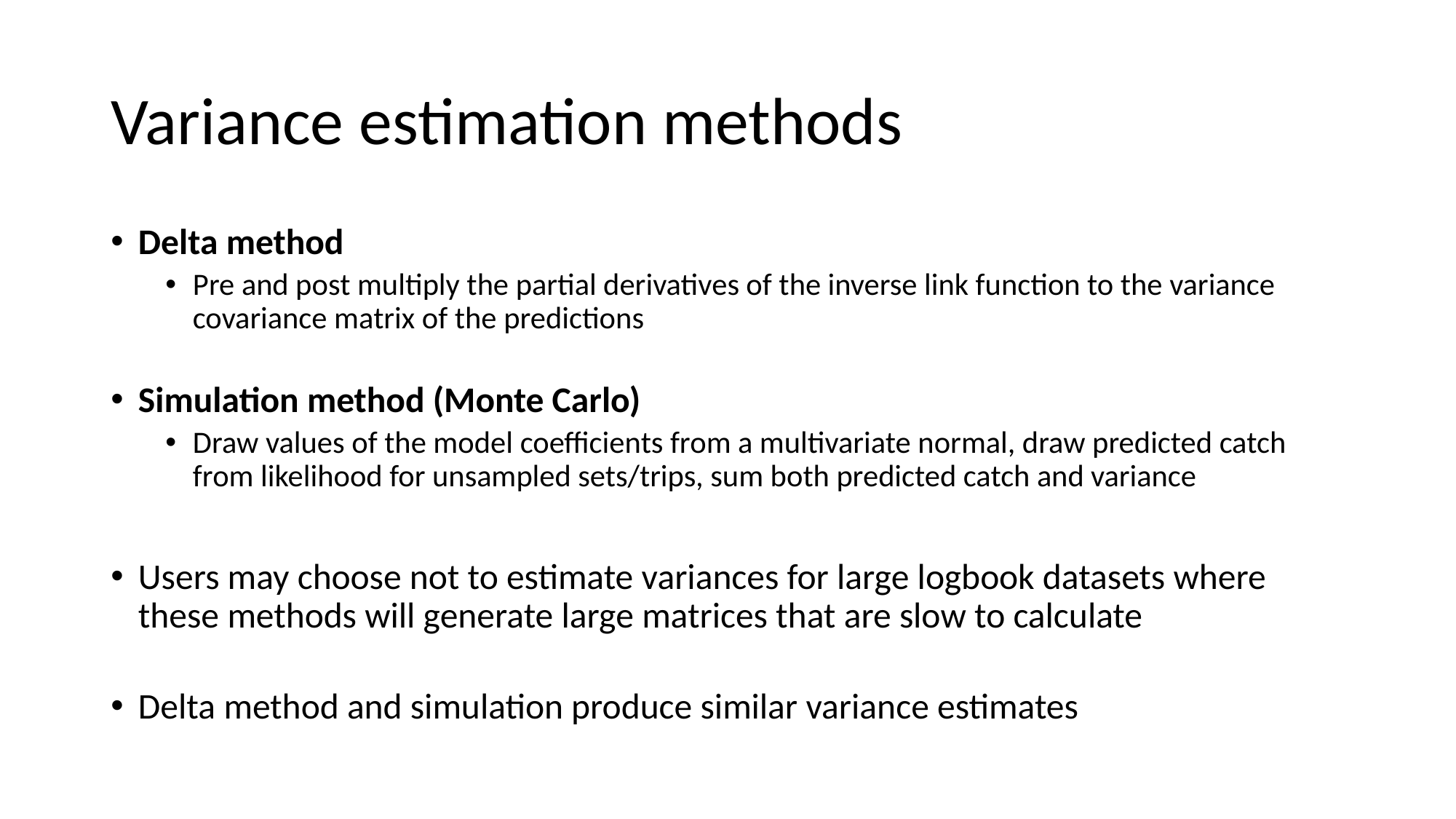

# Variance estimation methods
Delta method
Pre and post multiply the partial derivatives of the inverse link function to the variance covariance matrix of the predictions
Simulation method (Monte Carlo)
Draw values of the model coefficients from a multivariate normal, draw predicted catch from likelihood for unsampled sets/trips, sum both predicted catch and variance

Users may choose not to estimate variances for large logbook datasets where these methods will generate large matrices that are slow to calculate
Delta method and simulation produce similar variance estimates